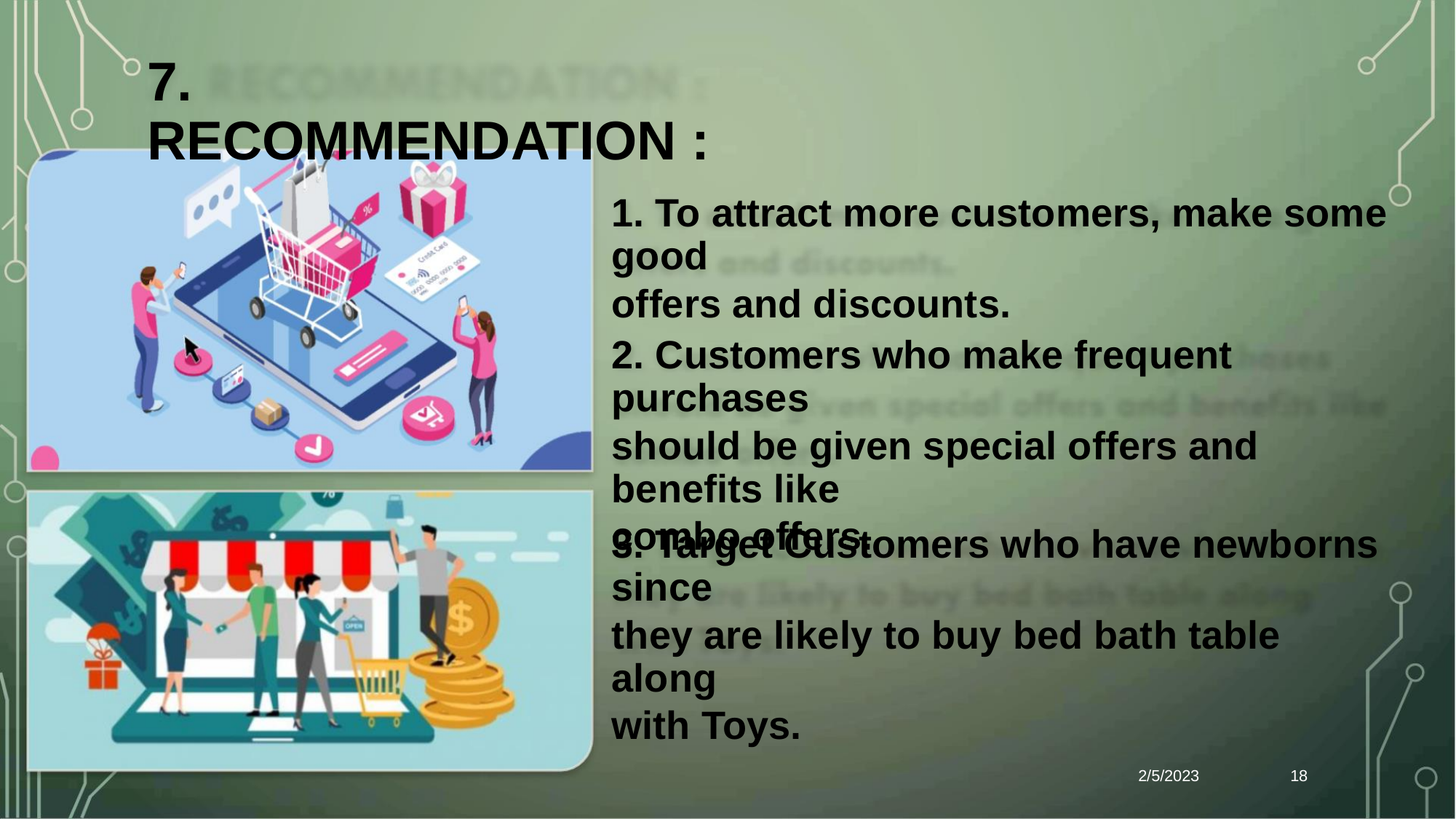

7. RECOMMENDATION :
1. To attract more customers, make some good
offers and discounts.
2. Customers who make frequent purchases
should be given special offers and benefits like
combo offers.
3. Target Customers who have newborns since
they are likely to buy bed bath table along
with Toys.
2/5/2023
18